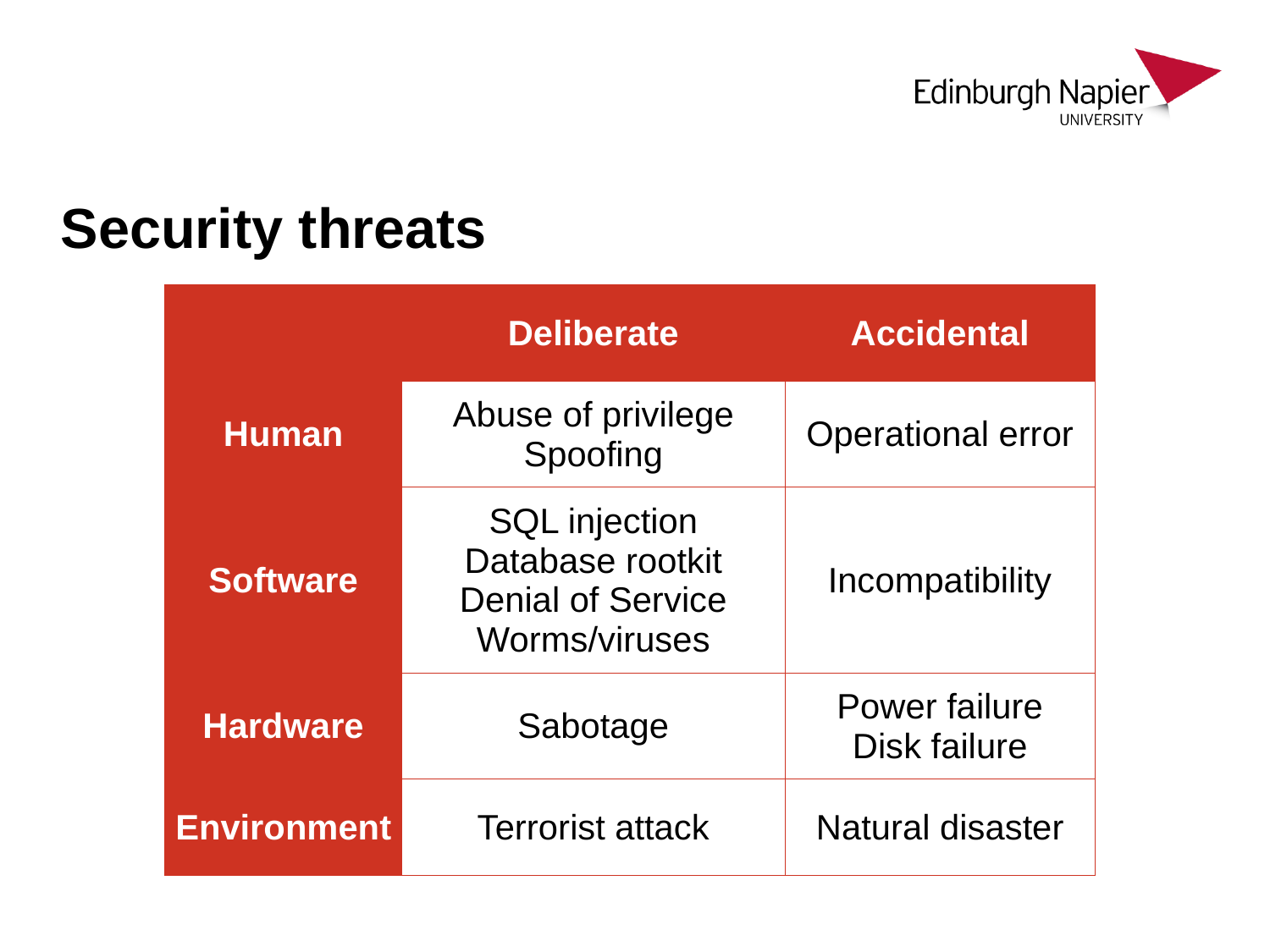

# Security threats
|  | Deliberate | Accidental |
| --- | --- | --- |
| Human | Abuse of privilege Spoofing | Operational error |
| Software | SQL injection Database rootkit Denial of Service Worms/viruses | Incompatibility |
| Hardware | Sabotage | Power failure Disk failure |
| Environment | Terrorist attack | Natural disaster |